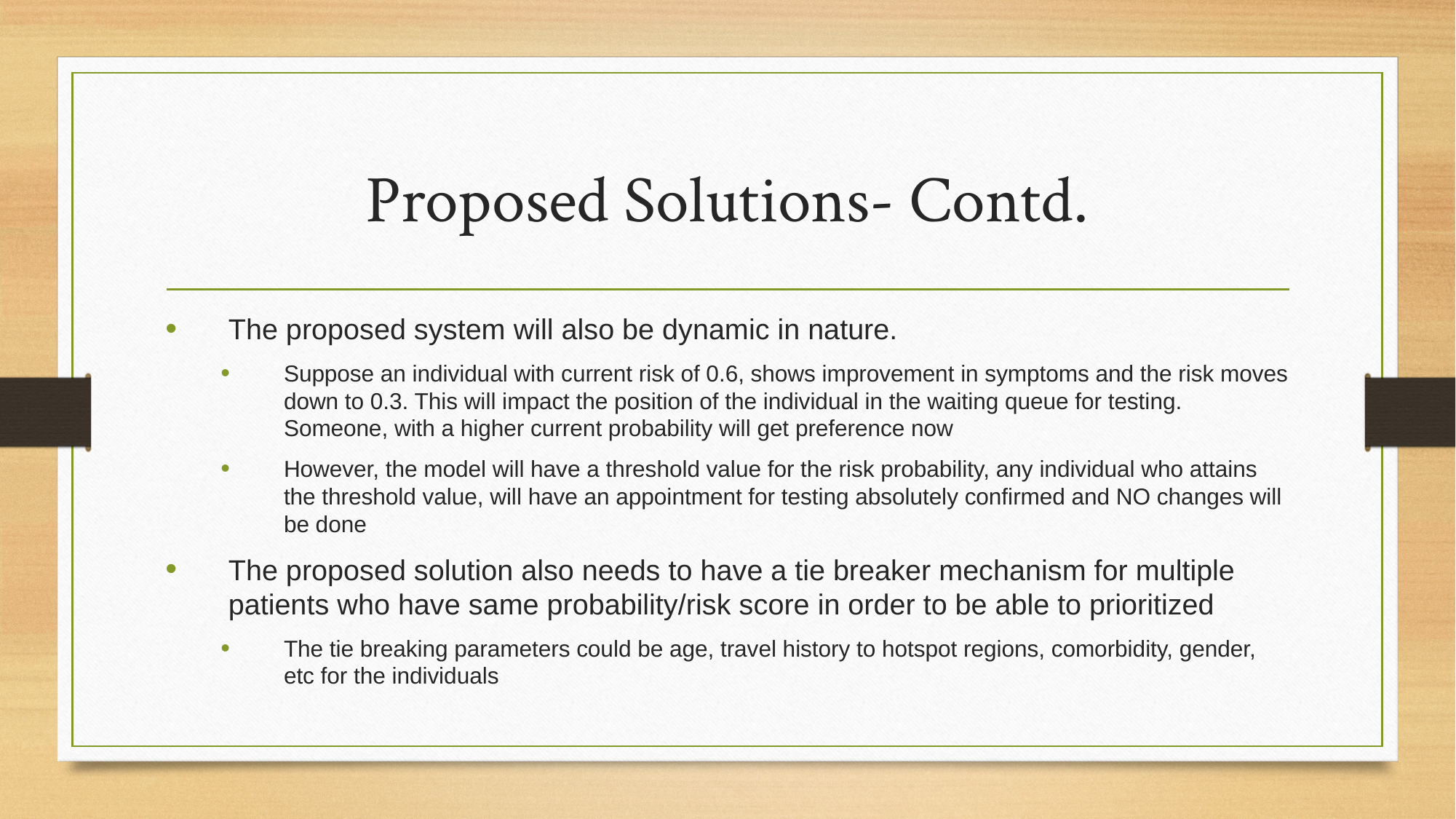

# Proposed Solutions- Contd.
The proposed system will also be dynamic in nature.
Suppose an individual with current risk of 0.6, shows improvement in symptoms and the risk moves down to 0.3. This will impact the position of the individual in the waiting queue for testing. Someone, with a higher current probability will get preference now
However, the model will have a threshold value for the risk probability, any individual who attains the threshold value, will have an appointment for testing absolutely confirmed and NO changes will be done
The proposed solution also needs to have a tie breaker mechanism for multiple patients who have same probability/risk score in order to be able to prioritized
The tie breaking parameters could be age, travel history to hotspot regions, comorbidity, gender, etc for the individuals